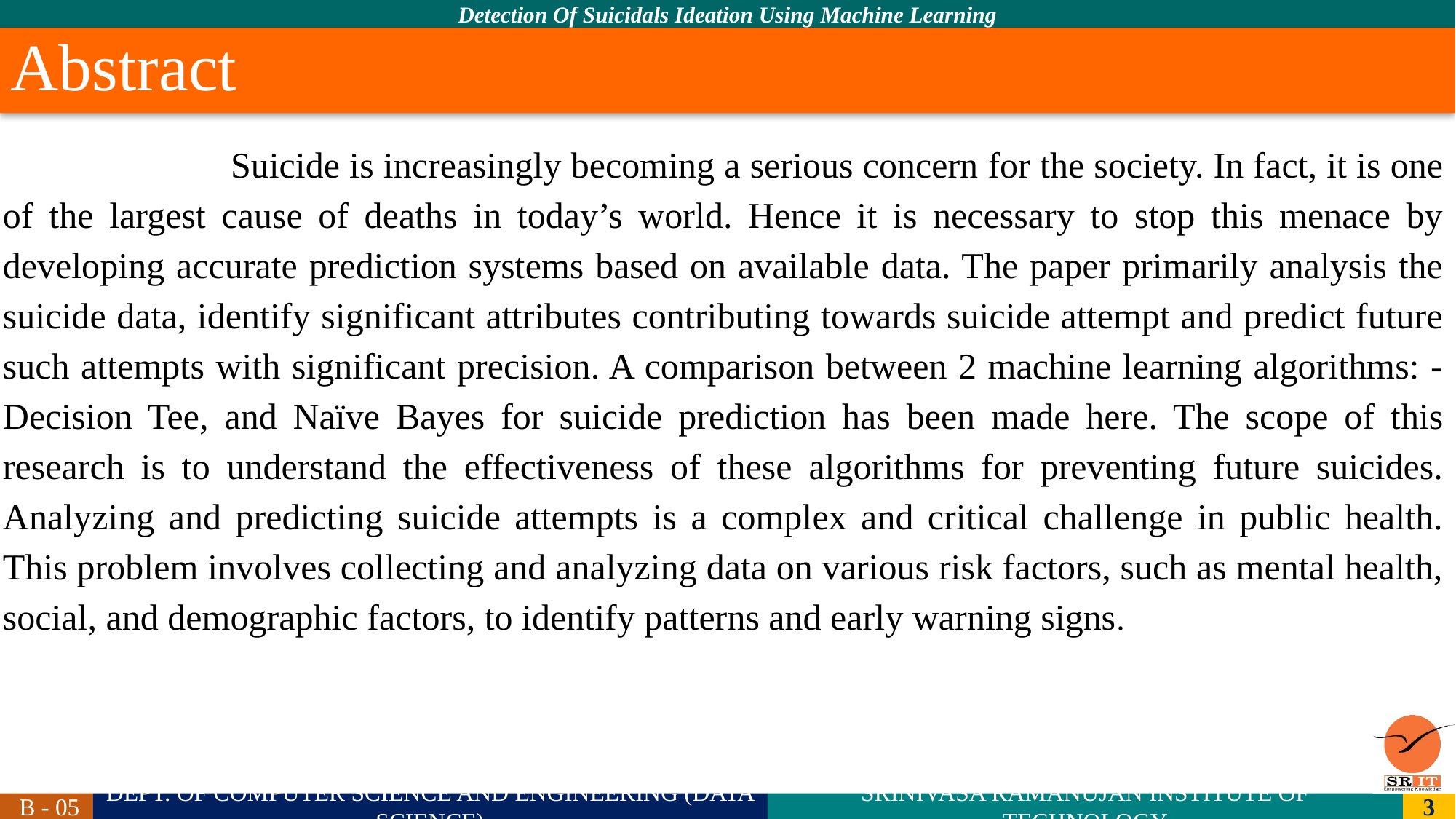

# Abstract
		 Suicide is increasingly becoming a serious concern for the society. In fact, it is one of the largest cause of deaths in today’s world. Hence it is necessary to stop this menace by developing accurate prediction systems based on available data. The paper primarily analysis the suicide data, identify significant attributes contributing towards suicide attempt and predict future such attempts with significant precision. A comparison between 2 machine learning algorithms: - Decision Tee, and Naïve Bayes for suicide prediction has been made here. The scope of this research is to understand the effectiveness of these algorithms for preventing future suicides. Analyzing and predicting suicide attempts is a complex and critical challenge in public health. This problem involves collecting and analyzing data on various risk factors, such as mental health, social, and demographic factors, to identify patterns and early warning signs.